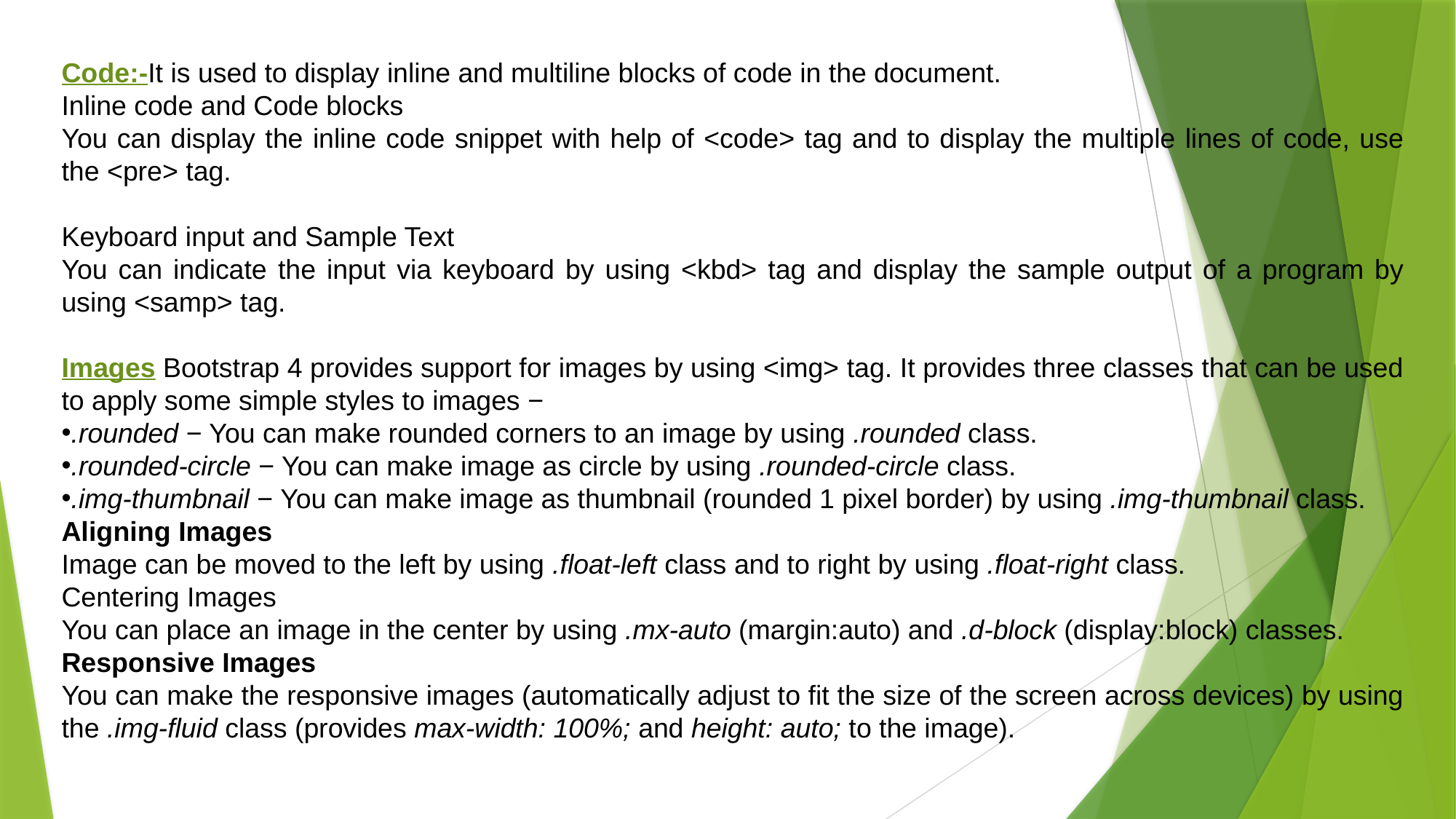

Code:-It is used to display inline and multiline blocks of code in the document.
Inline code and Code blocks
You can display the inline code snippet with help of <code> tag and to display the multiple lines of code, use the <pre> tag.

Keyboard input and Sample Text
You can indicate the input via keyboard by using <kbd> tag and display the sample output of a program by using <samp> tag.

Images Bootstrap 4 provides support for images by using <img> tag. It provides three classes that can be used to apply some simple styles to images −
.rounded − You can make rounded corners to an image by using .rounded class.
.rounded-circle − You can make image as circle by using .rounded-circle class.
.img-thumbnail − You can make image as thumbnail (rounded 1 pixel border) by using .img-thumbnail class.
Aligning Images
Image can be moved to the left by using .float-left class and to right by using .float-right class.
Centering Images
You can place an image in the center by using .mx-auto (margin:auto) and .d-block (display:block) classes.
Responsive Images
You can make the responsive images (automatically adjust to fit the size of the screen across devices) by using the .img-fluid class (provides max-width: 100%; and height: auto; to the image).